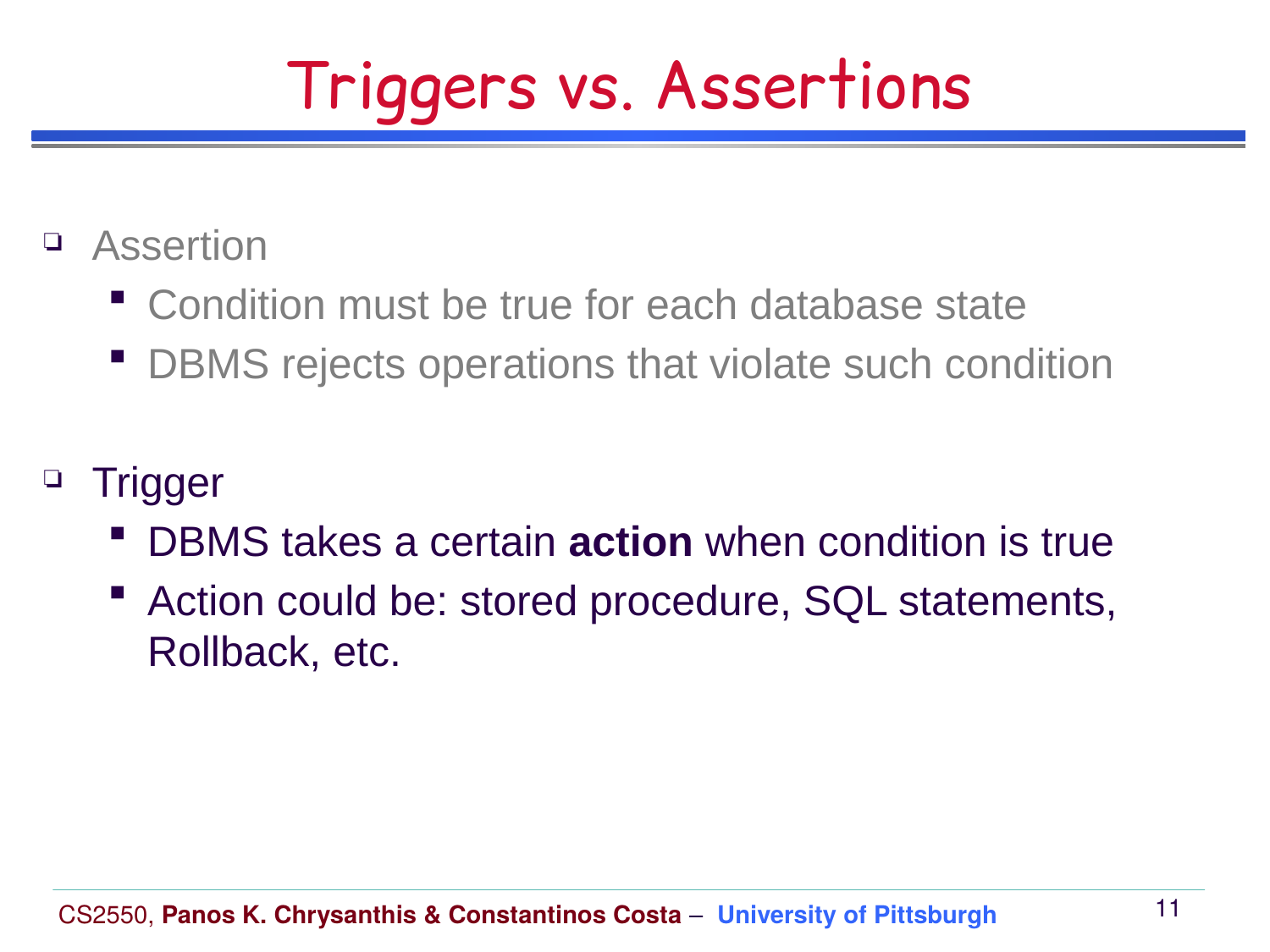

# Triggers vs. Assertions
Assertion
Condition must be true for each database state
DBMS rejects operations that violate such condition

Trigger
DBMS takes a certain action when condition is true
Action could be: stored procedure, SQL statements, Rollback, etc.